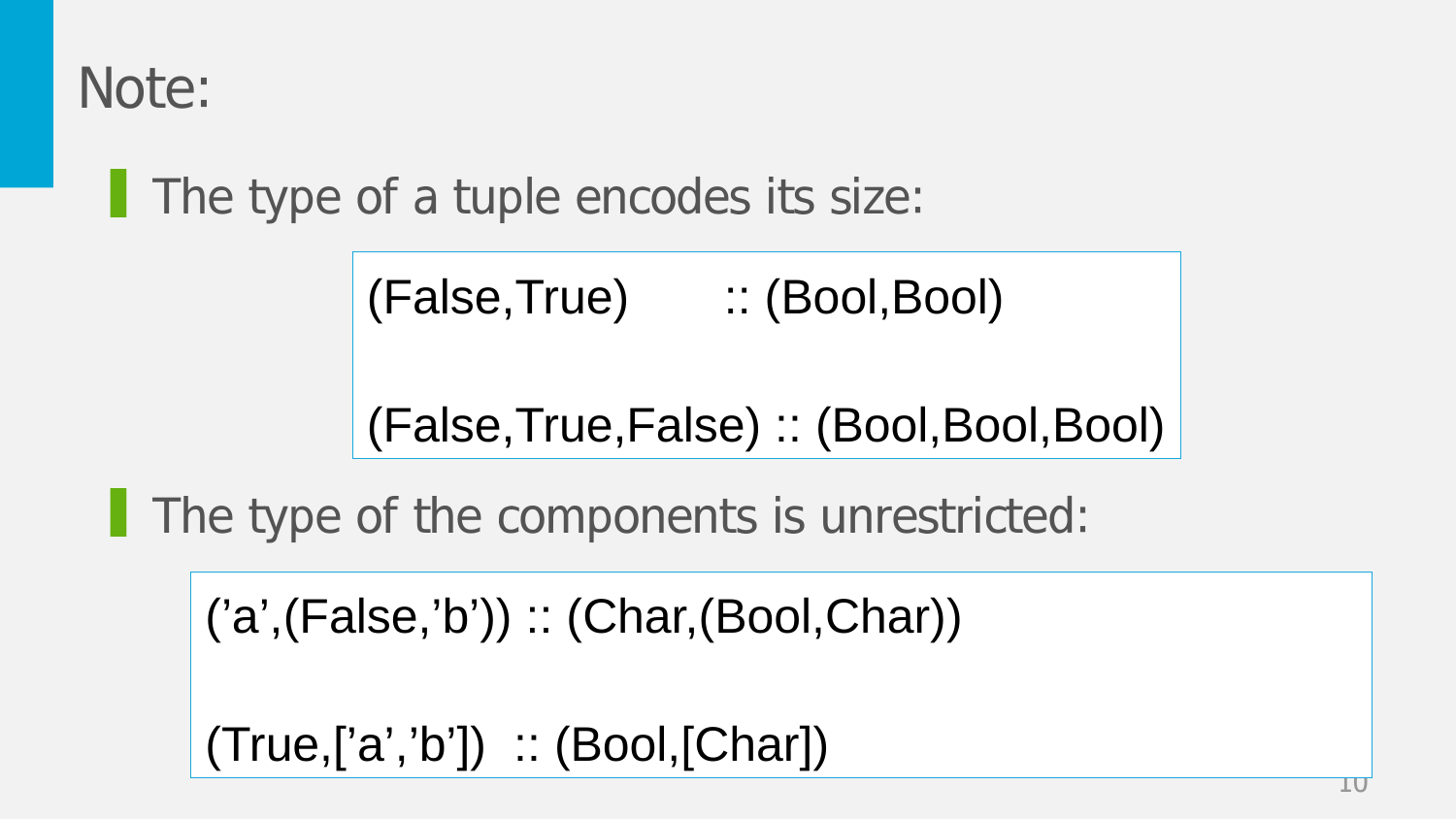

Note:
The type of a tuple encodes its size:
(False,True)       :: (Bool,Bool)

(False,True,False) :: (Bool,Bool,Bool)
The type of the components is unrestricted:
(’a’,(False,’b’)) :: (Char,(Bool,Char))

(True,[’a’,’b’])  :: (Bool,[Char])
10